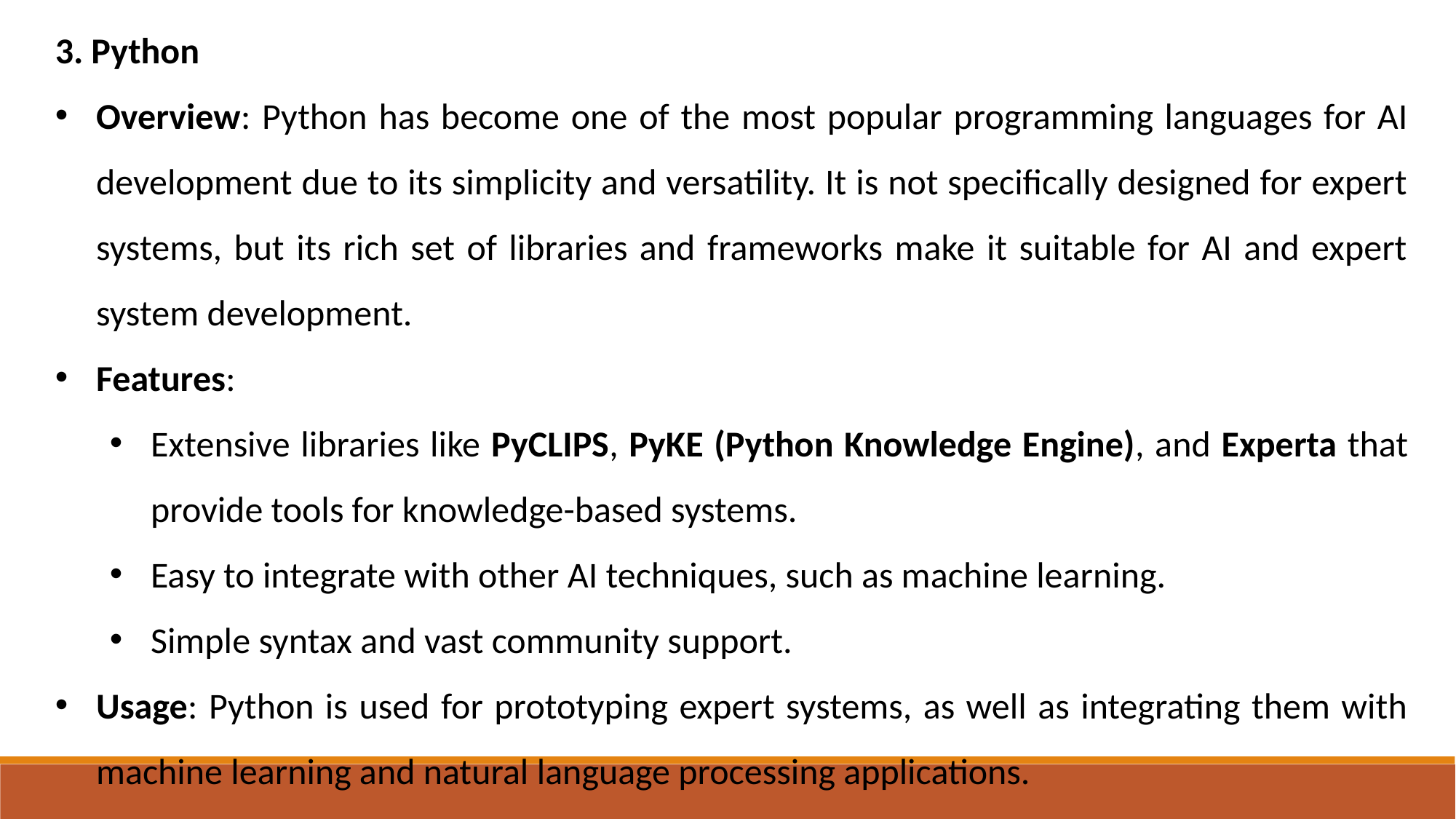

3. Python
Overview: Python has become one of the most popular programming languages for AI development due to its simplicity and versatility. It is not specifically designed for expert systems, but its rich set of libraries and frameworks make it suitable for AI and expert system development.
Features:
Extensive libraries like PyCLIPS, PyKE (Python Knowledge Engine), and Experta that provide tools for knowledge-based systems.
Easy to integrate with other AI techniques, such as machine learning.
Simple syntax and vast community support.
Usage: Python is used for prototyping expert systems, as well as integrating them with machine learning and natural language processing applications.